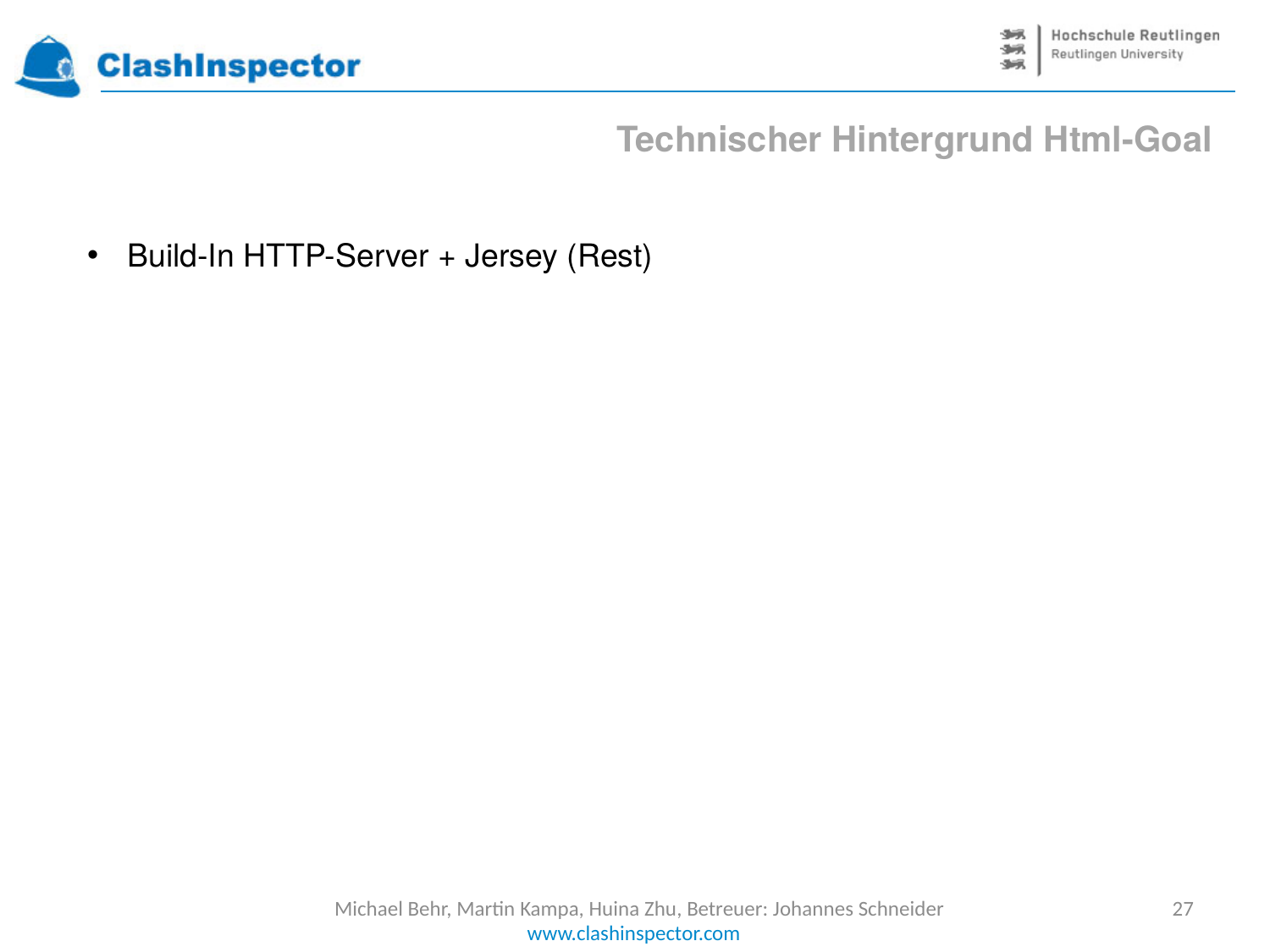

Technischer Hintergrund Html-Goal
Build-In HTTP-Server + Jersey (Rest)

Michael Behr, Martin Kampa, Huina Zhu, Betreuer: Johannes Schneider
27